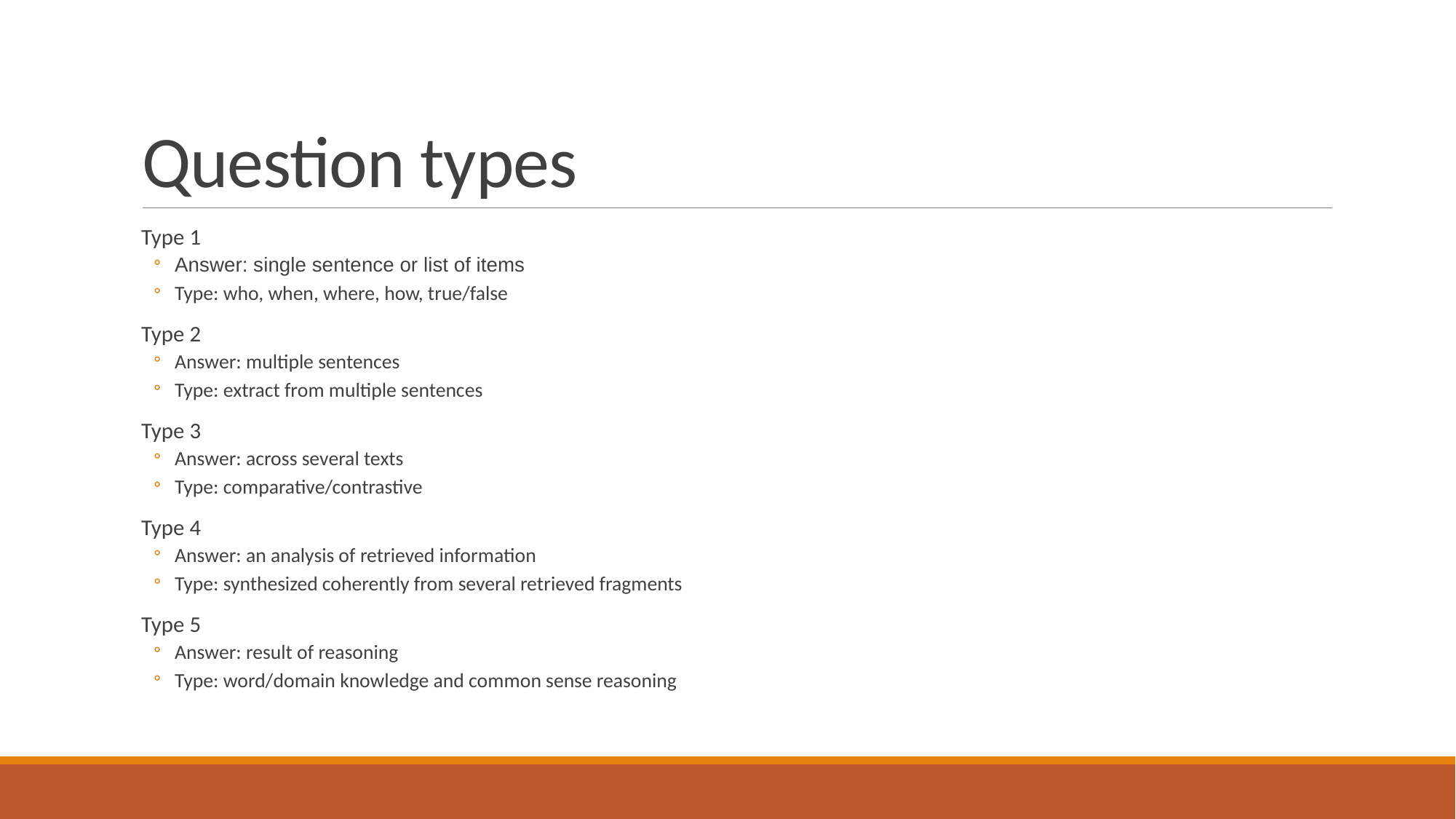

# Question types
Type 1
Answer: single sentence or list of items
Type: who, when, where, how, true/false
Type 2
Answer: multiple sentences
Type: extract from multiple sentences
Type 3
Answer: across several texts
Type: comparative/contrastive
Type 4
Answer: an analysis of retrieved information
Type: synthesized coherently from several retrieved fragments
Type 5
Answer: result of reasoning
Type: word/domain knowledge and common sense reasoning